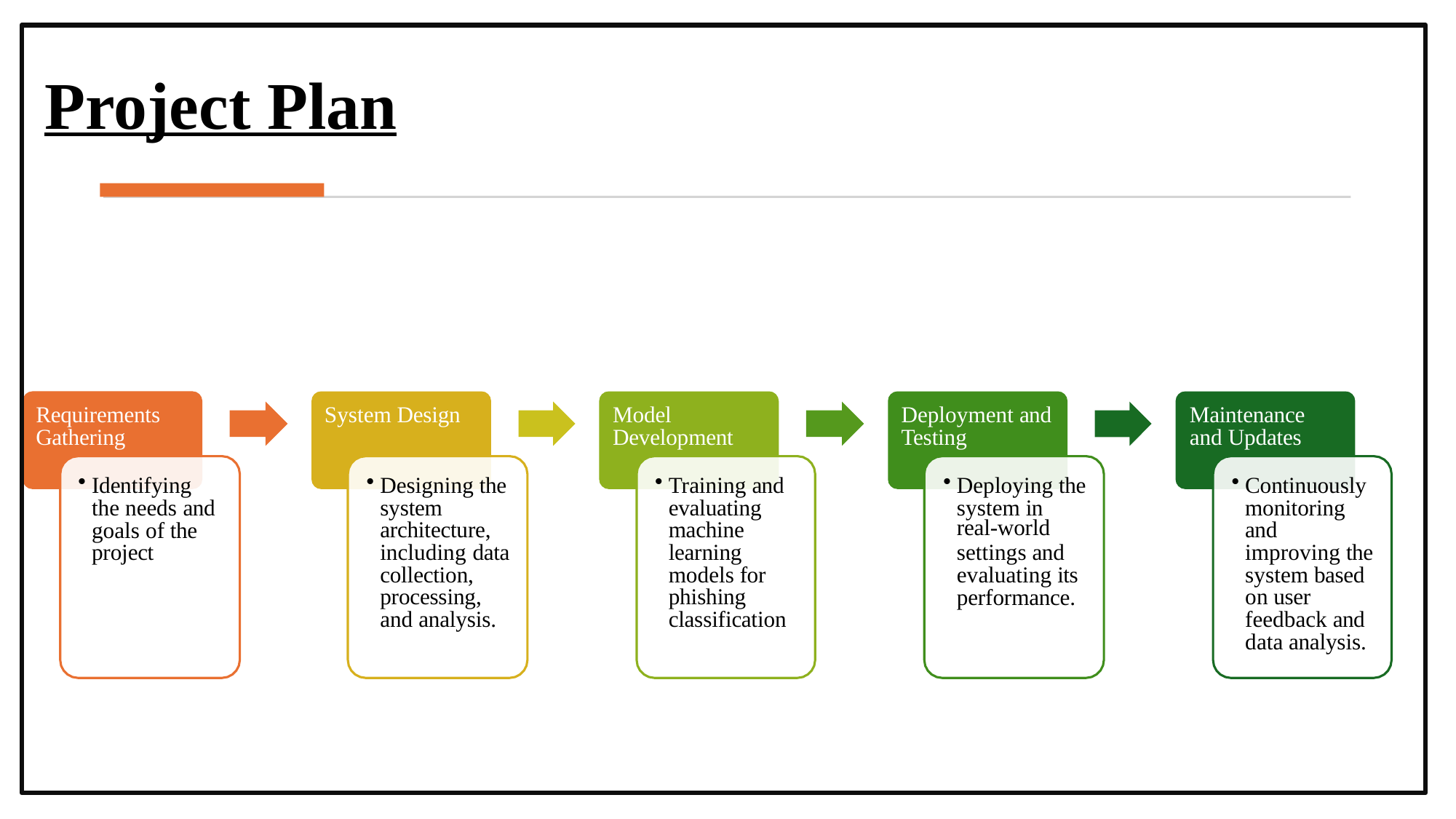

# Project Plan

Requirements Gathering
System Design
Model Development
Deployment and Testing
Maintenance and Updates

Identifying the needs and goals of the project
Designing the system architecture, including data collection, processing, and analysis.
Training and evaluating machine learning models for phishing classification
Deploying the system in
real-world
settings and evaluating its performance.
Continuously monitoring and improving the system based on user feedback and data analysis.